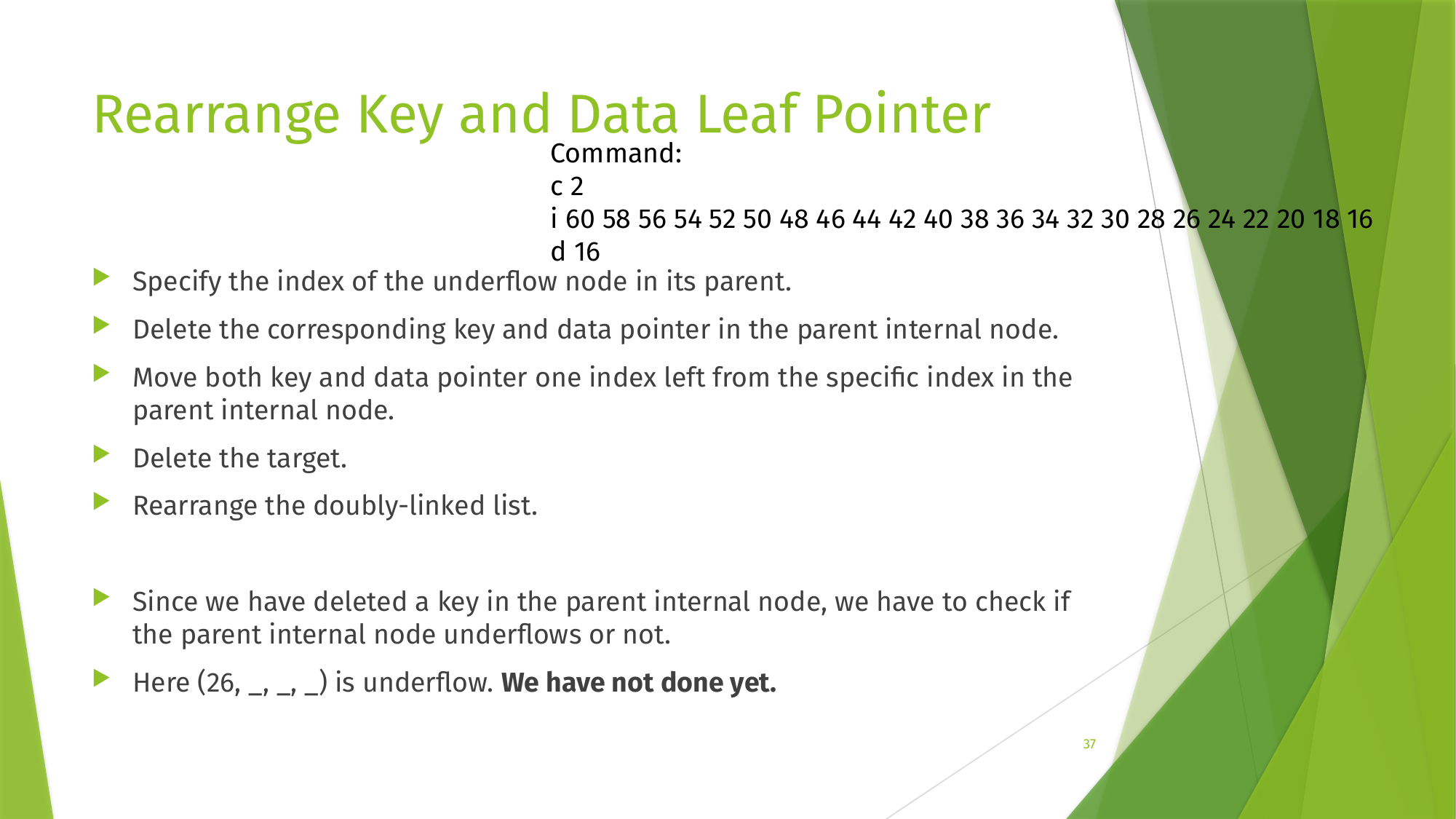

# Rearrange Key and Data Leaf Pointer
Command:
c 2
i 60 58 56 54 52 50 48 46 44 42 40 38 36 34 32 30 28 26 24 22 20 18 16
d 16
Specify the index of the underflow node in its parent.
Delete the corresponding key and data pointer in the parent internal node.
Move both key and data pointer one index left from the specific index in the parent internal node.
Delete the target.
Rearrange the doubly-linked list.

Since we have deleted a key in the parent internal node, we have to check if the parent internal node underflows or not.
Here (26, _, _, _) is underflow. We have not done yet.
37